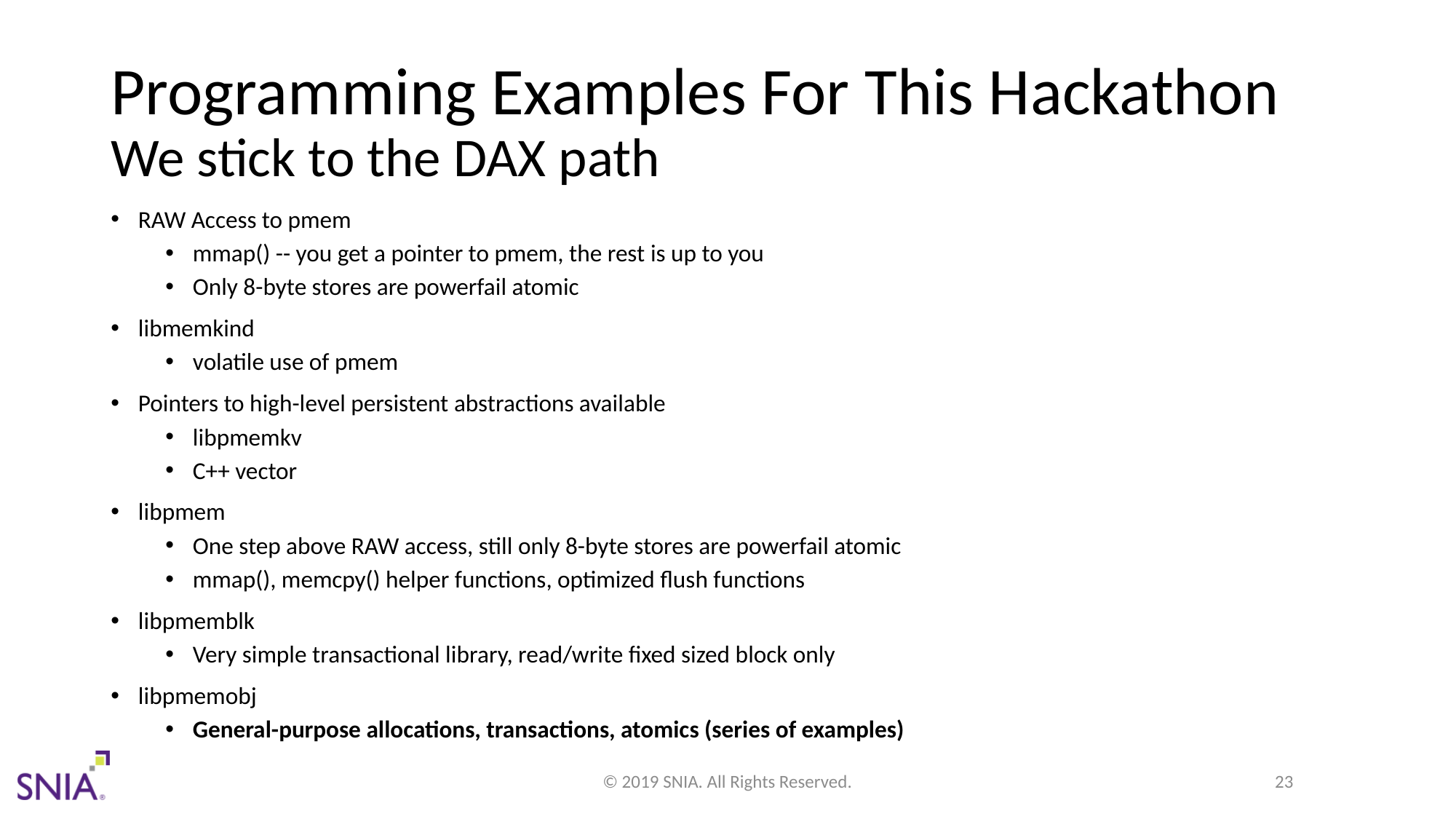

# Programming Examples For This Hackathon We stick to the DAX path
RAW Access to pmem
mmap() -- you get a pointer to pmem, the rest is up to you
Only 8-byte stores are powerfail atomic
libmemkind
volatile use of pmem
Pointers to high-level persistent abstractions available
libpmemkv
C++ vector
libpmem
One step above RAW access, still only 8-byte stores are powerfail atomic
mmap(), memcpy() helper functions, optimized flush functions
libpmemblk
Very simple transactional library, read/write fixed sized block only
libpmemobj
General-purpose allocations, transactions, atomics (series of examples)
© 2019 SNIA. All Rights Reserved.
23